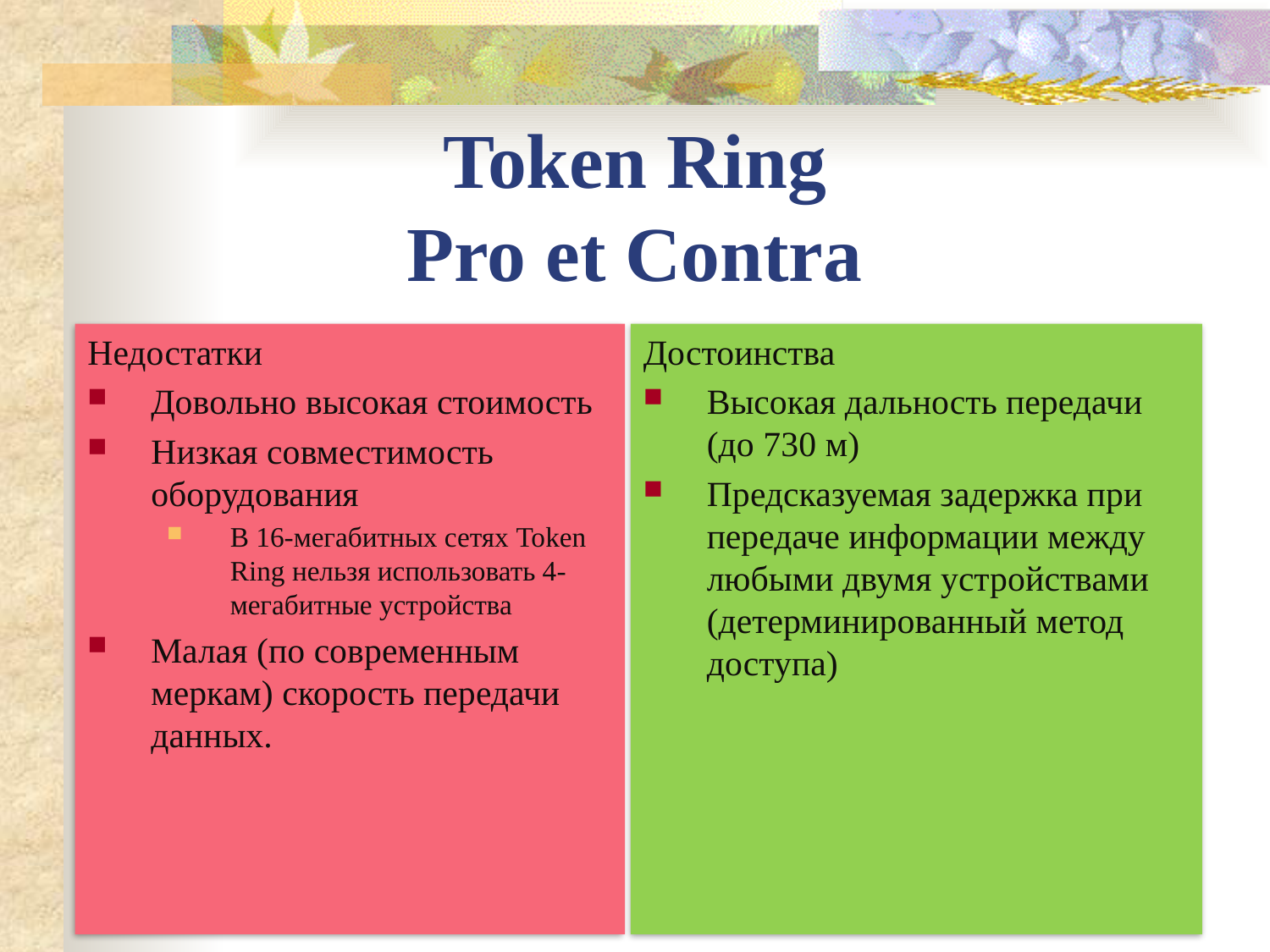

Token Ring
Pro et Contra
Недостатки
Довольно высокая стоимость
Низкая совместимость оборудо­вания
В 16-мегабитных сетях Token Ring нельзя использовать 4-мегабитные устройства
Малая (по современным меркам) скорость передачи данных.
Достоинства
Высокая дальность передачи (до 730 м)
Предсказуемая задержка при передаче информации между любыми двумя устройствами (детерминированный метод доступа)